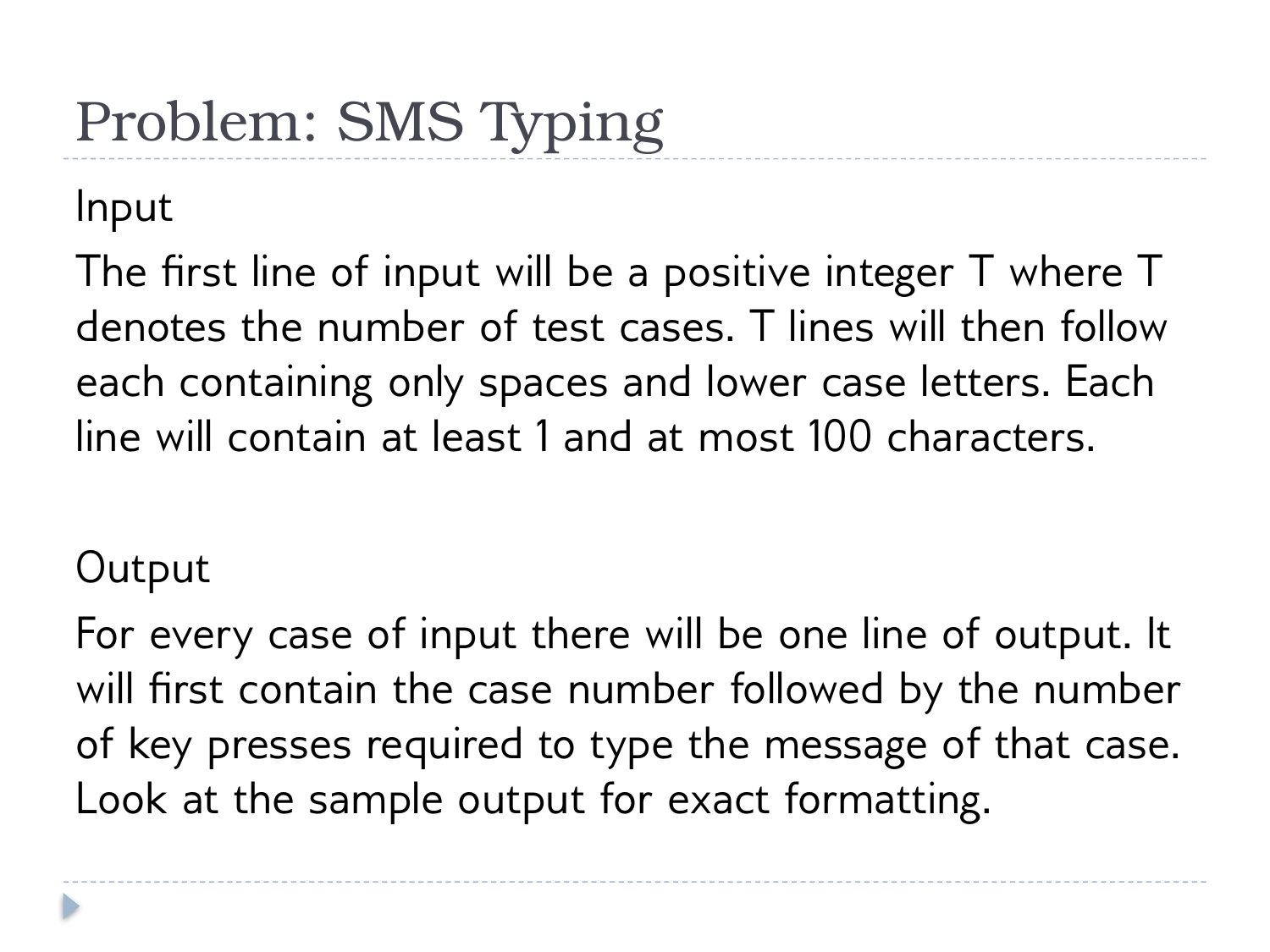

# Problem: SMS Typing
Input
The first line of input will be a positive integer T where T denotes the number of test cases. T lines will then follow each containing only spaces and lower case letters. Each line will contain at least 1 and at most 100 characters.

Output
For every case of input there will be one line of output. It will first contain the case number followed by the number of key presses required to type the message of that case. Look at the sample output for exact formatting.